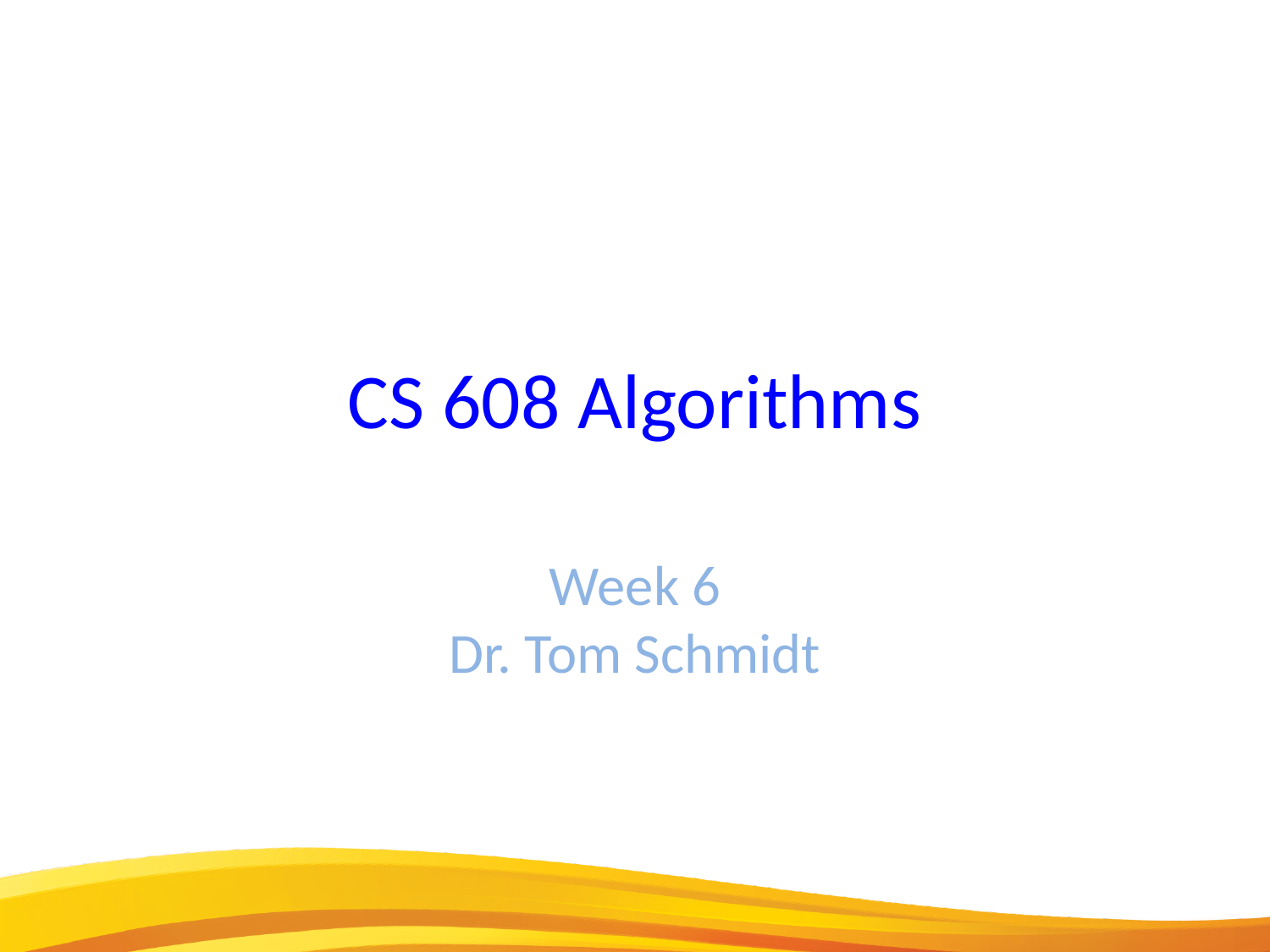

CS 608 Algorithms
Week 6
Dr. Tom Schmidt
1